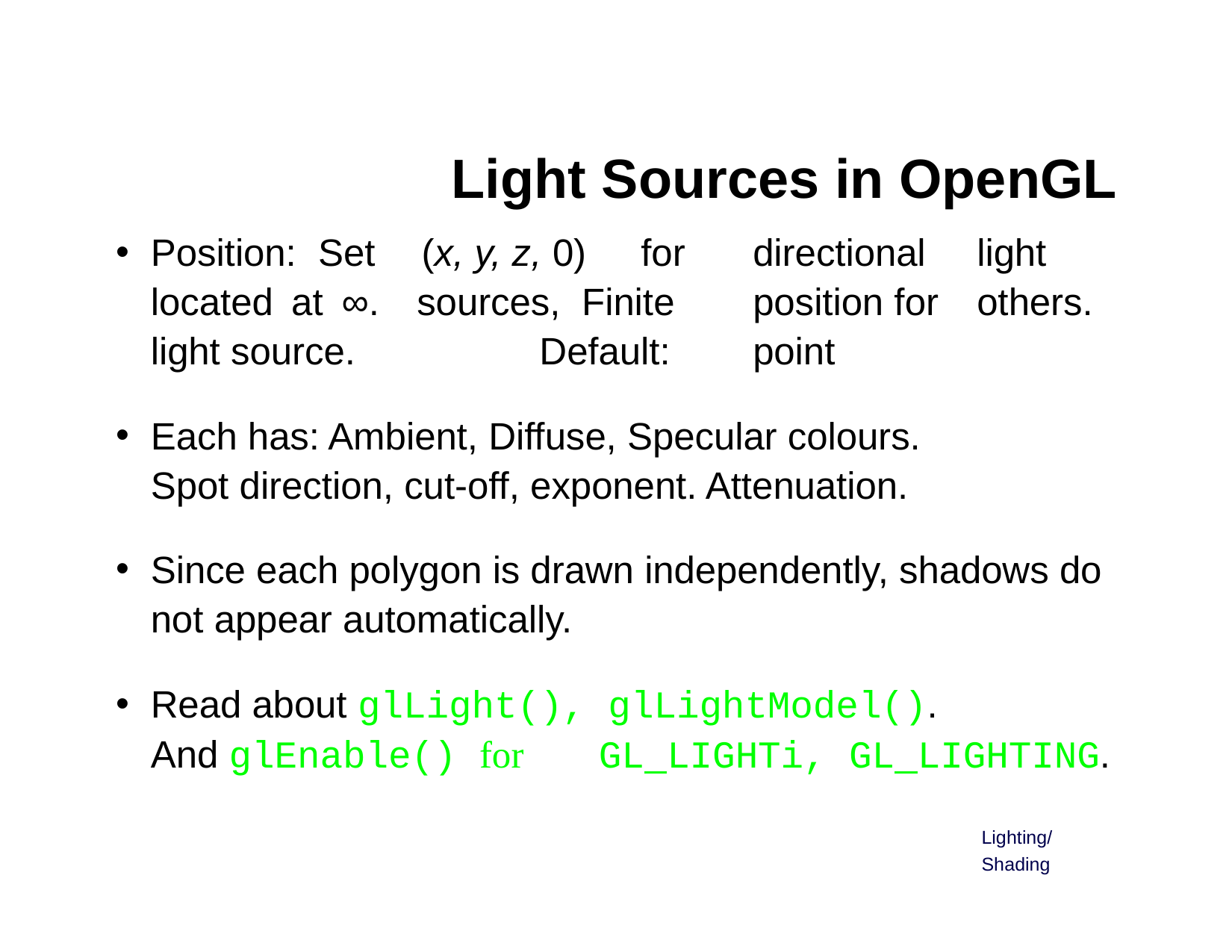

# Light Sources in OpenGL
Position: Set  located at ∞.  light source.
(x, y, z, 0)	for	directional	light	sources,  Finite	position for	others.	 Default:	point
Each has: Ambient, Diffuse, Specular colours.  Spot direction, cut-off, exponent. Attenuation.
Since each polygon is drawn independently, shadows do  not appear automatically.

Read about glLight(), glLightModel().
And glEnable() for	GL LIGHTi, GL LIGHTING.
Lighting/Shading